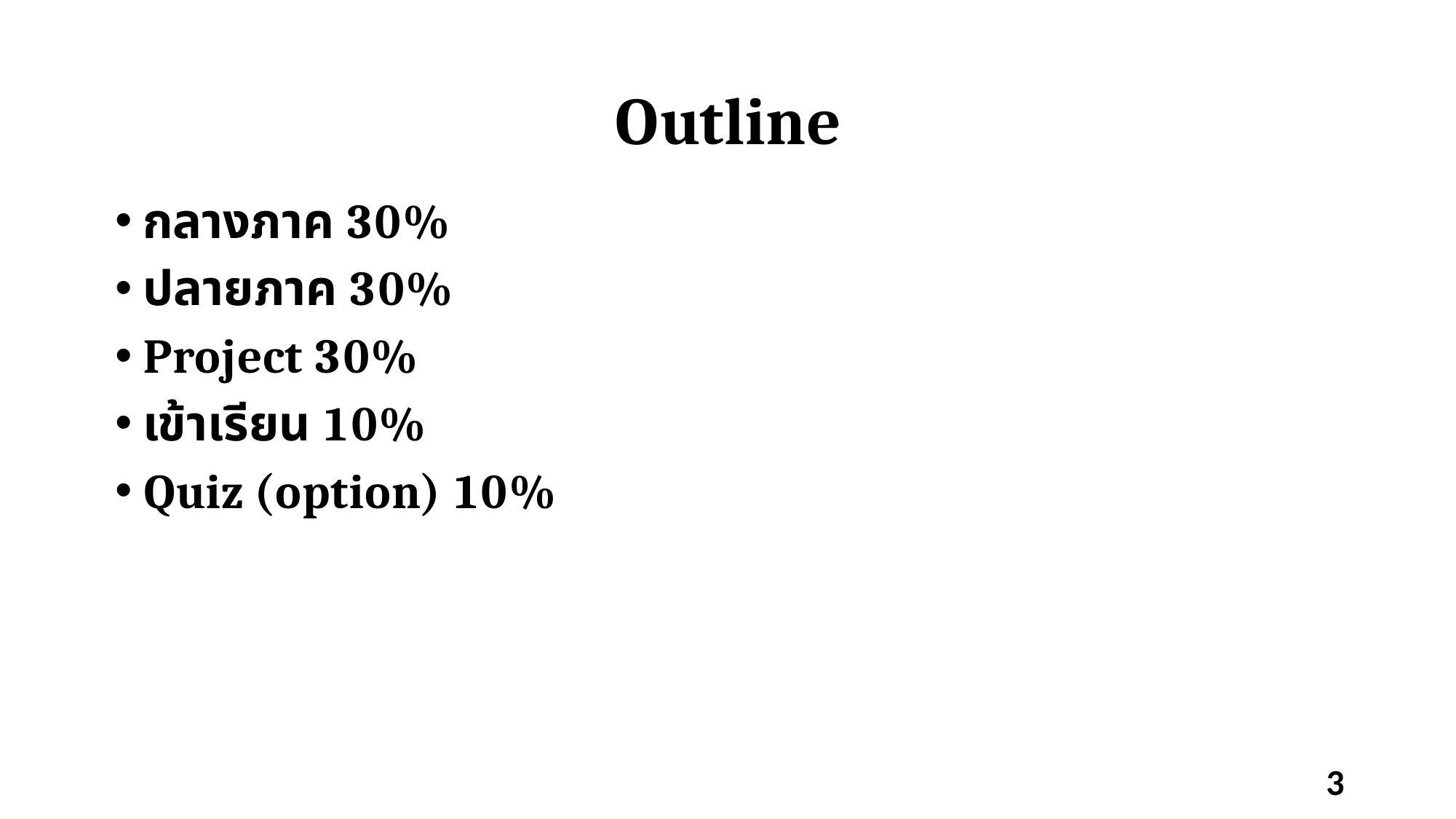

# Outline
กลางภาค 30%
ปลายภาค 30%
Project 30%
เข้าเรียน 10%
Quiz (option) 10%
3